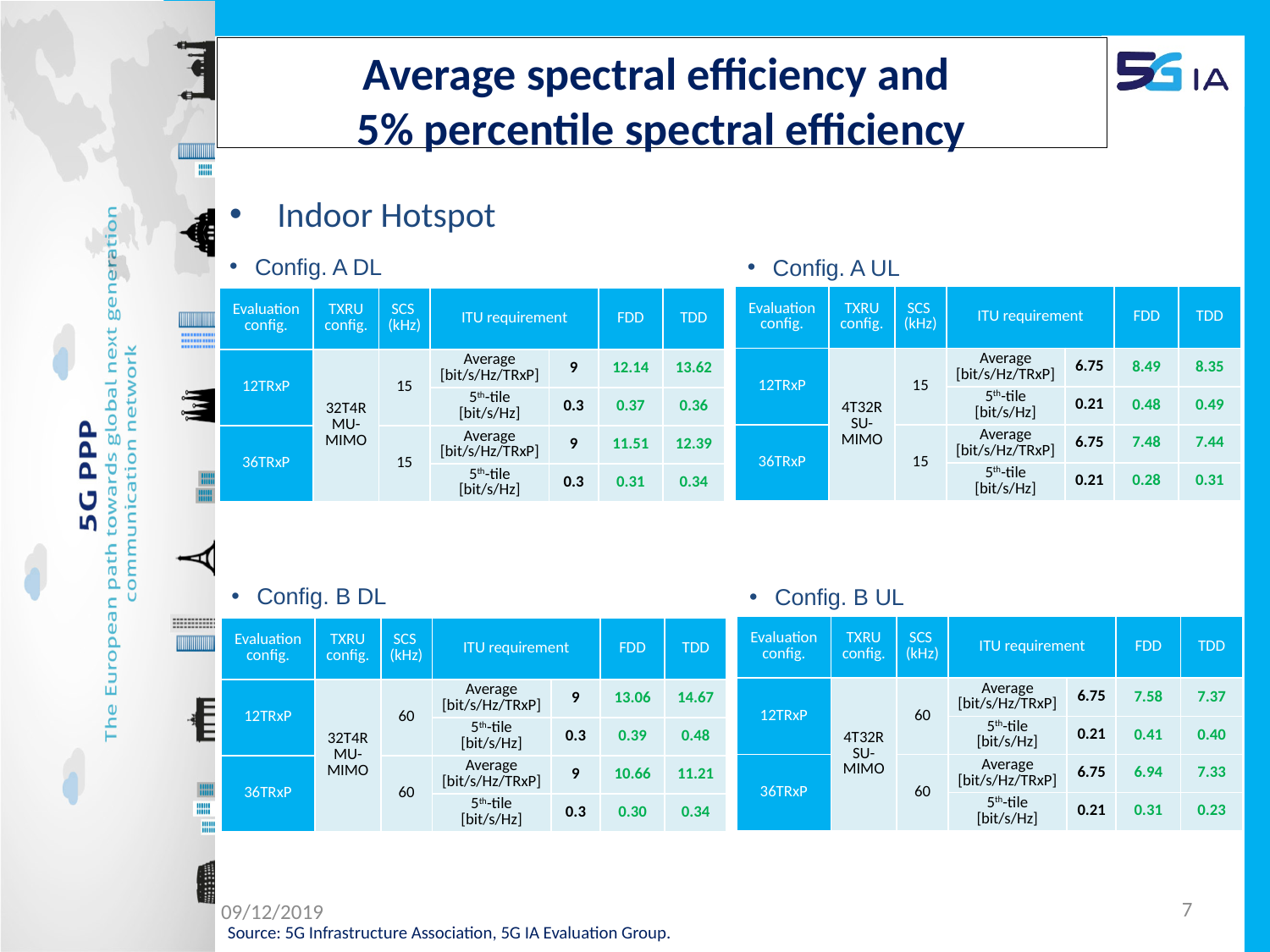

Average spectral efficiency and
5% percentile spectral efficiency
Indoor Hotspot
Config. A DL
Config. A UL
| Evaluation config. | TXRU config. | SCS (kHz) | ITU requirement |  | FDD | TDD |
| --- | --- | --- | --- | --- | --- | --- |
| 12TRxP | 4T32R SU-MIMO | 15 | Average [bit/s/Hz/TRxP] | 6.75 | 8.49 | 8.35 |
|  |  |  | 5th-tile [bit/s/Hz] | 0.21 | 0.48 | 0.49 |
| 36TRxP |  | 15 | Average [bit/s/Hz/TRxP] | 6.75 | 7.48 | 7.44 |
|  |  |  | 5th-tile [bit/s/Hz] | 0.21 | 0.28 | 0.31 |
| Evaluation config. | TXRU config. | SCS (kHz) | ITU requirement |  | FDD | TDD |
| --- | --- | --- | --- | --- | --- | --- |
| 12TRxP | 32T4R MU-MIMO | 15 | Average [bit/s/Hz/TRxP] | 9 | 12.14 | 13.62 |
|  |  |  | 5th-tile [bit/s/Hz] | 0.3 | 0.37 | 0.36 |
| 36TRxP |  | 15 | Average [bit/s/Hz/TRxP] | 9 | 11.51 | 12.39 |
|  |  |  | 5th-tile [bit/s/Hz] | 0.3 | 0.31 | 0.34 |
Config. B DL
Config. B UL
| Evaluation config. | TXRU config. | SCS (kHz) | ITU requirement |  | FDD | TDD |
| --- | --- | --- | --- | --- | --- | --- |
| 12TRxP | 4T32R SU-MIMO | 60 | Average [bit/s/Hz/TRxP] | 6.75 | 7.58 | 7.37 |
|  |  |  | 5th-tile [bit/s/Hz] | 0.21 | 0.41 | 0.40 |
| 36TRxP |  | 60 | Average [bit/s/Hz/TRxP] | 6.75 | 6.94 | 7.33 |
|  |  |  | 5th-tile [bit/s/Hz] | 0.21 | 0.31 | 0.23 |
| Evaluation config. | TXRU config. | SCS (kHz) | ITU requirement |  | FDD | TDD |
| --- | --- | --- | --- | --- | --- | --- |
| 12TRxP | 32T4R MU-MIMO | 60 | Average [bit/s/Hz/TRxP] | 9 | 13.06 | 14.67 |
|  |  |  | 5th-tile [bit/s/Hz] | 0.3 | 0.39 | 0.48 |
| 36TRxP |  | 60 | Average [bit/s/Hz/TRxP] | 9 | 10.66 | 11.21 |
|  |  |  | 5th-tile [bit/s/Hz] | 0.3 | 0.30 | 0.34 |
7
09/12/2019
Source: 5G Infrastructure Association, 5G IA Evaluation Group.